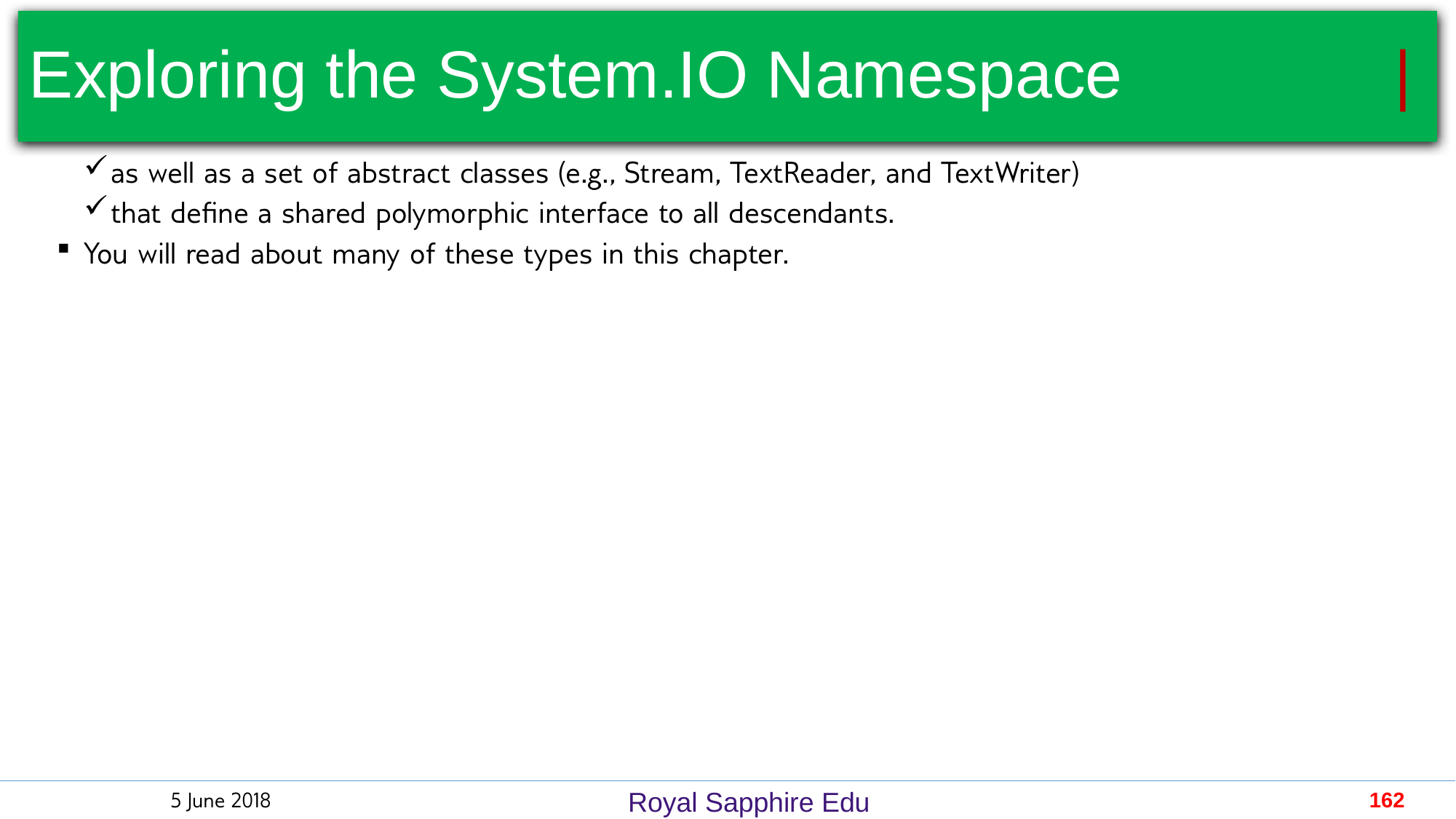

# Exploring the System.IO Namespace		   |
as well as a set of abstract classes (e.g., Stream, TextReader, and TextWriter)
that define a shared polymorphic interface to all descendants.
You will read about many of these types in this chapter.
5 June 2018
162